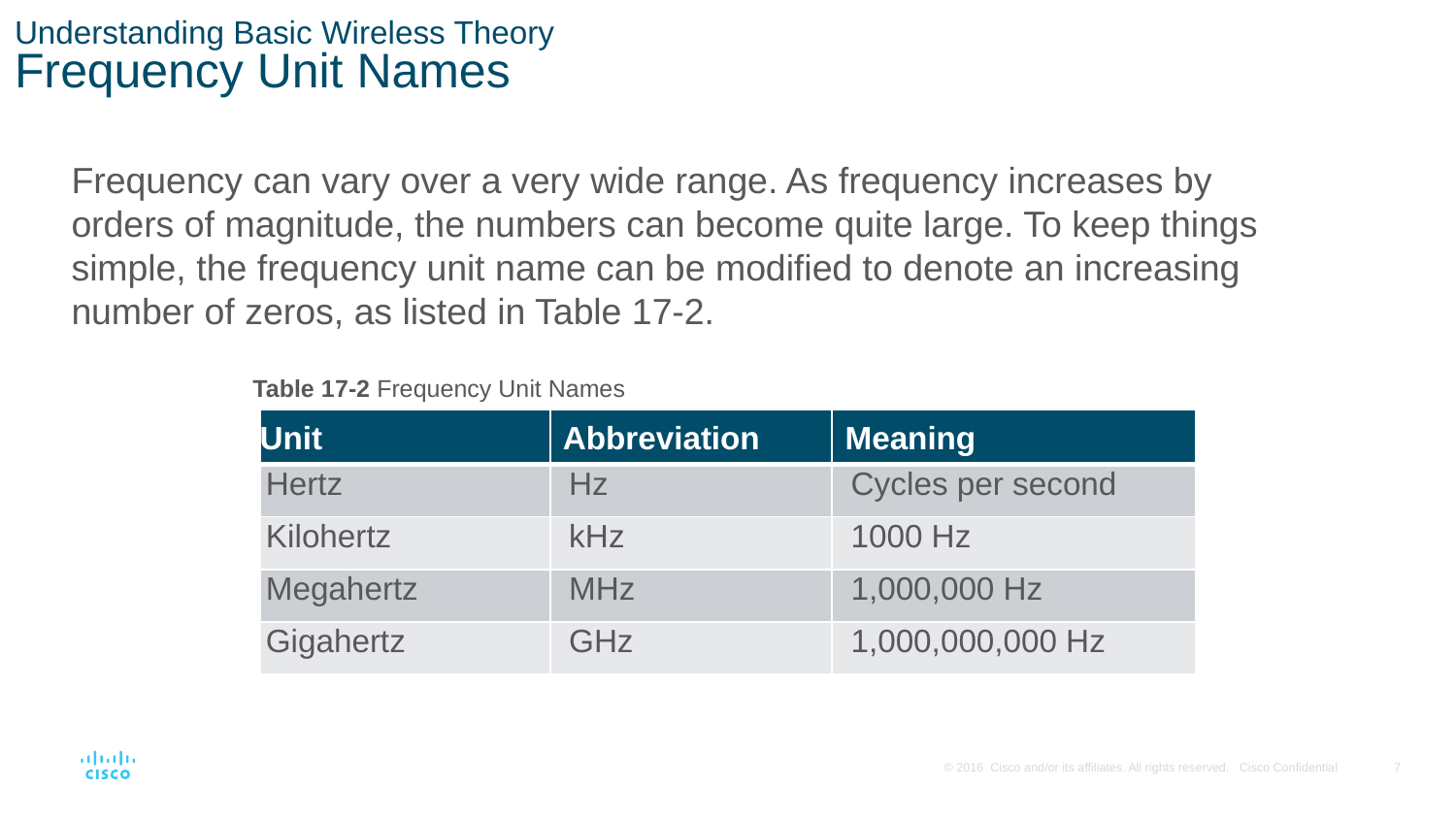

# Understanding Basic Wireless Theory Frequency Unit Names
Frequency can vary over a very wide range. As frequency increases by orders of magnitude, the numbers can become quite large. To keep things simple, the frequency unit name can be modified to denote an increasing number of zeros, as listed in Table 17-2.
Table 17-2 Frequency Unit Names
| Unit | Abbreviation | Meaning |
| --- | --- | --- |
| Hertz | Hz | Cycles per second |
| Kilohertz | kHz | 1000 Hz |
| Megahertz | MHz | 1,000,000 Hz |
| Gigahertz | GHz | 1,000,000,000 Hz |